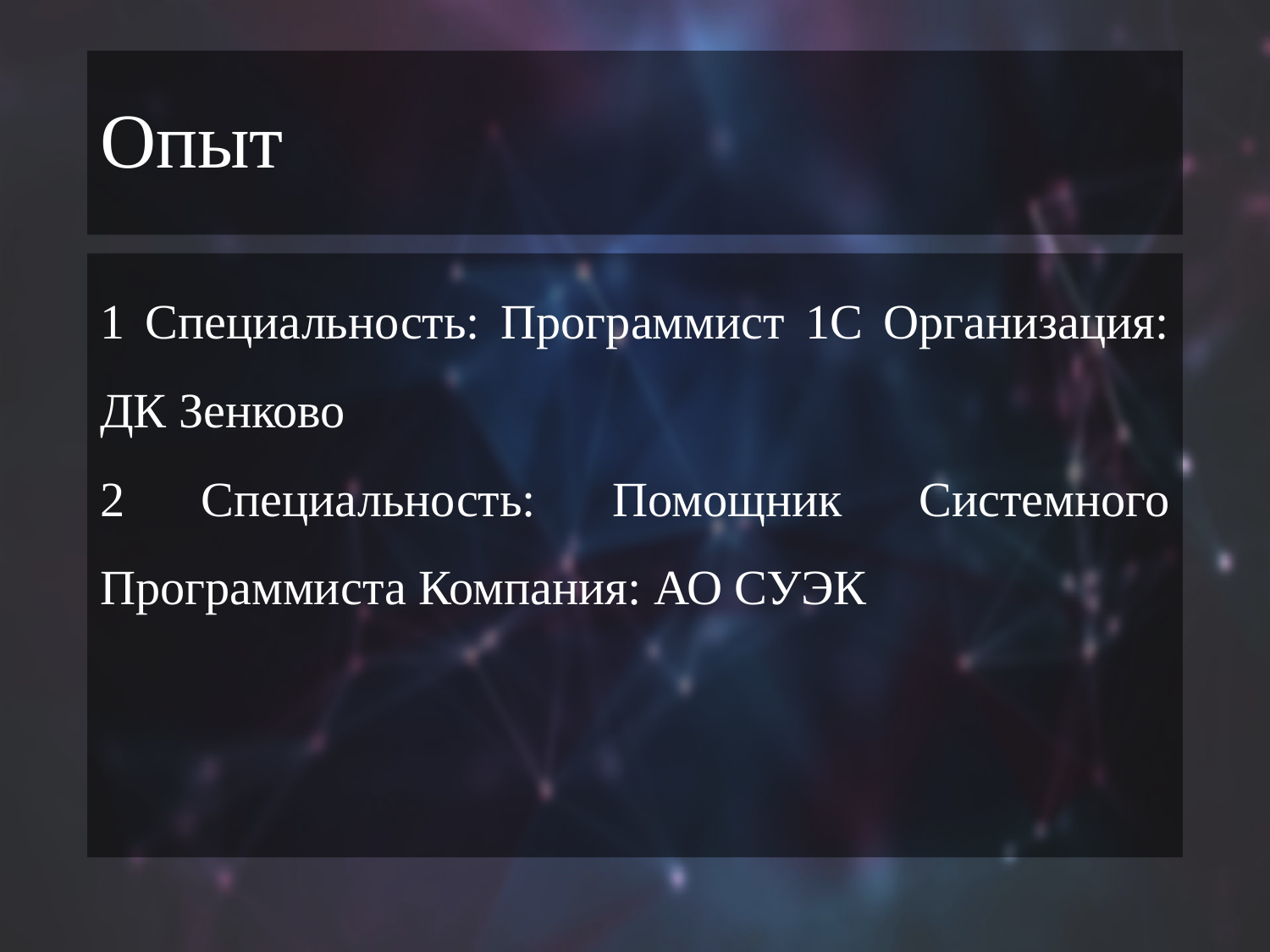

# Опыт
1 Специальность: Программист 1С Организация: ДК Зенково
2 Специальность: Помощник Системного Программиста Компания: АО СУЭК